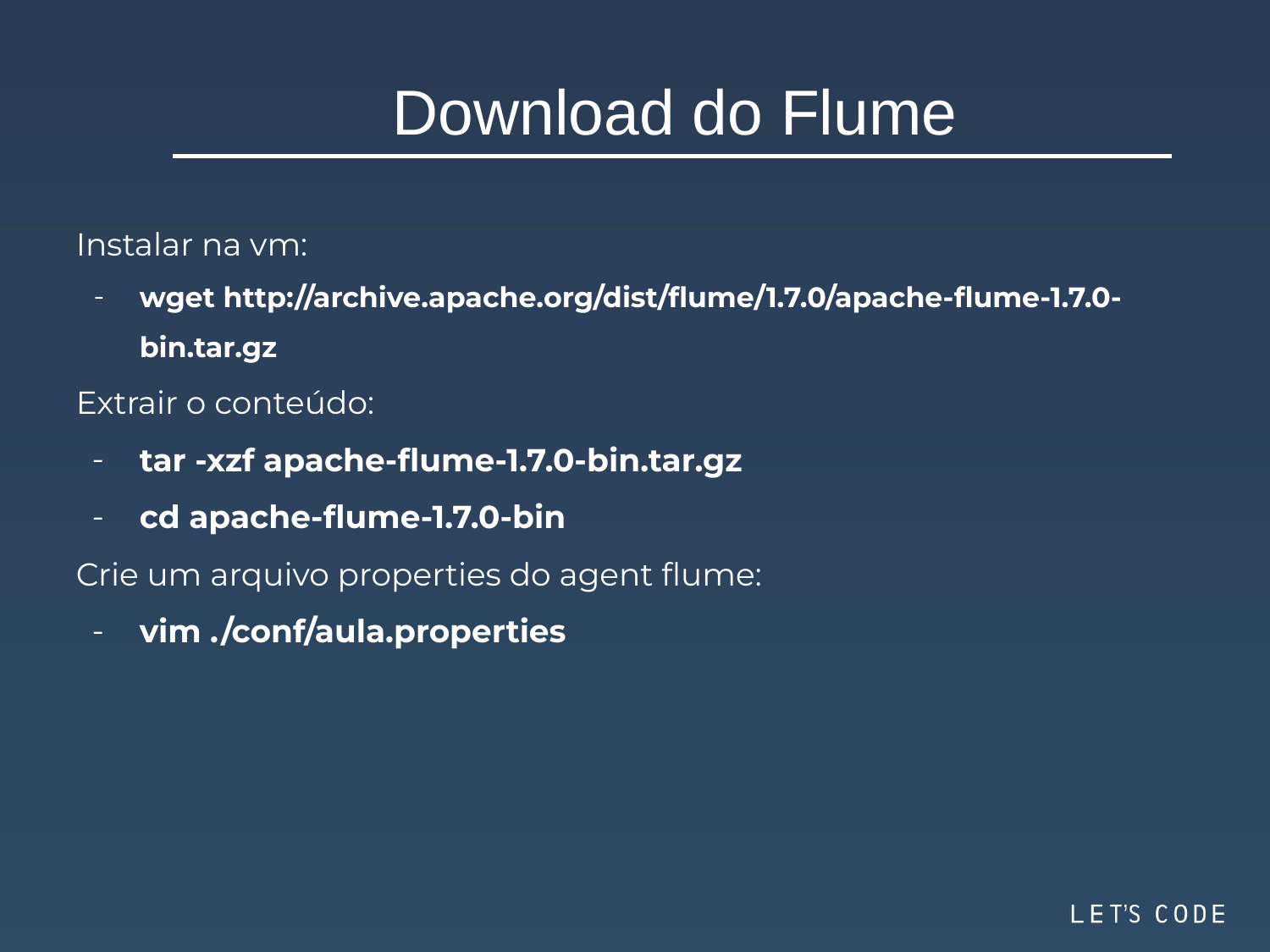

Download do Flume
Instalar na vm:
wget http://archive.apache.org/dist/flume/1.7.0/apache-flume-1.7.0-bin.tar.gz
Extrair o conteúdo:
tar -xzf apache-flume-1.7.0-bin.tar.gz
cd apache-flume-1.7.0-bin
Crie um arquivo properties do agent flume:
vim ./conf/aula.properties